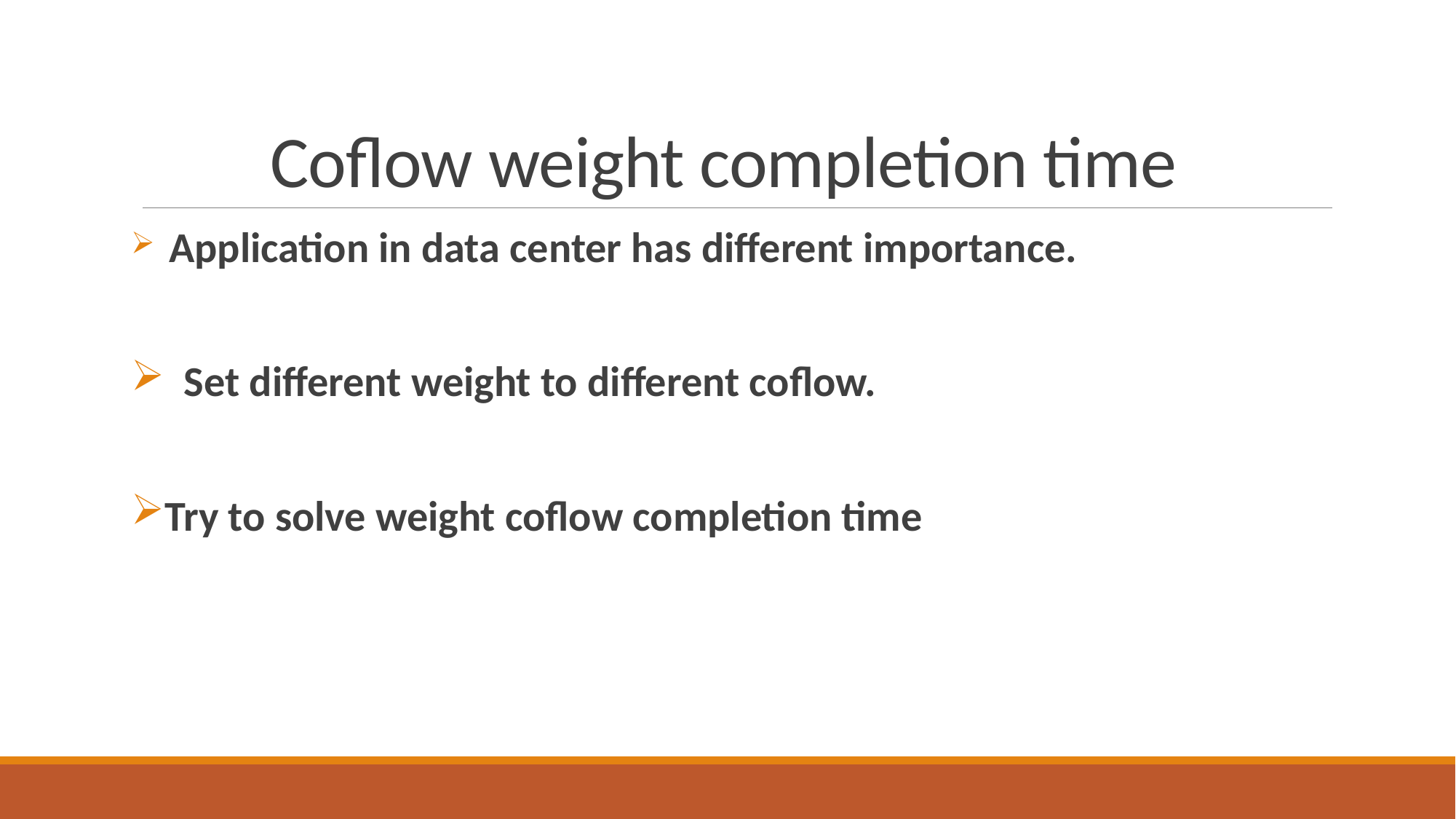

# Coflow weight completion time
  Application in data center has different importance.

  Set different weight to different coflow.

Try to solve weight coflow completion time